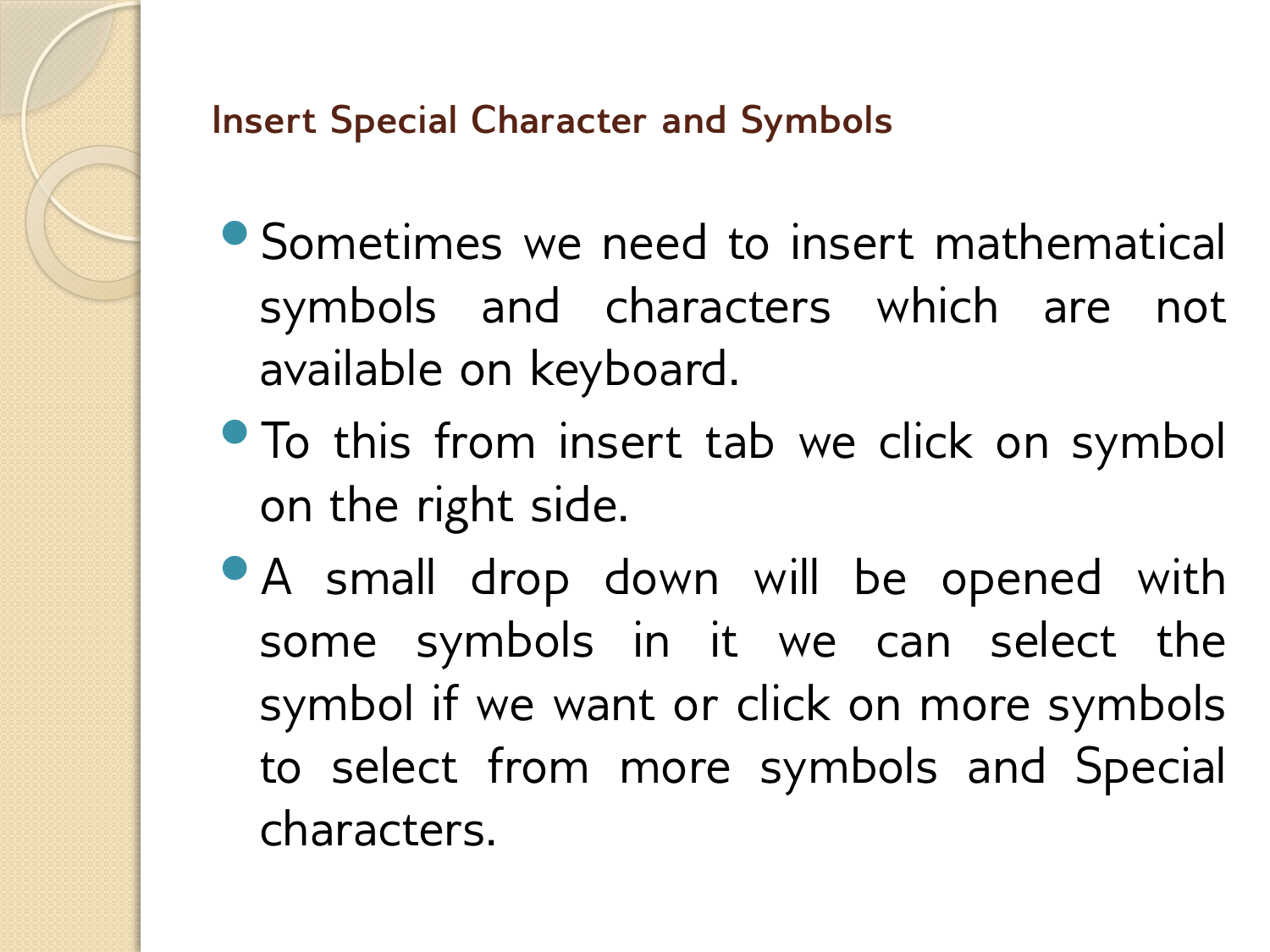

# Insert Special Character and Symbols
Sometimes we need to insert mathematical symbols and characters which are not available on keyboard.
To this from insert tab we click on symbol on the right side.
A small drop down will be opened with some symbols in it we can select the symbol if we want or click on more symbols to select from more symbols and Special characters.